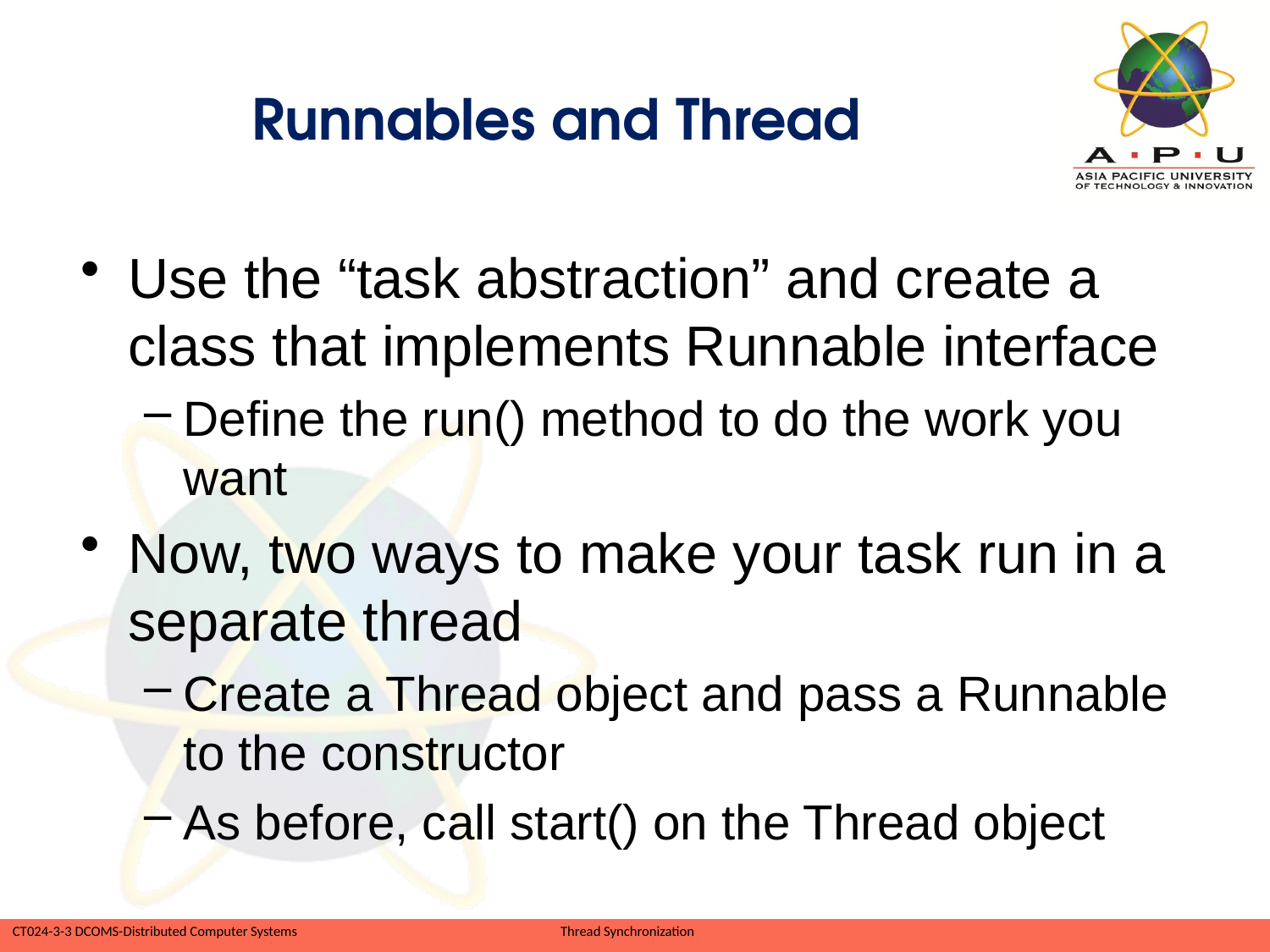

# Runnables and Thread
Use the “task abstraction” and create a class that implements Runnable interface
Define the run() method to do the work you want
Now, two ways to make your task run in a separate thread
Create a Thread object and pass a Runnable to the constructor
As before, call start() on the Thread object